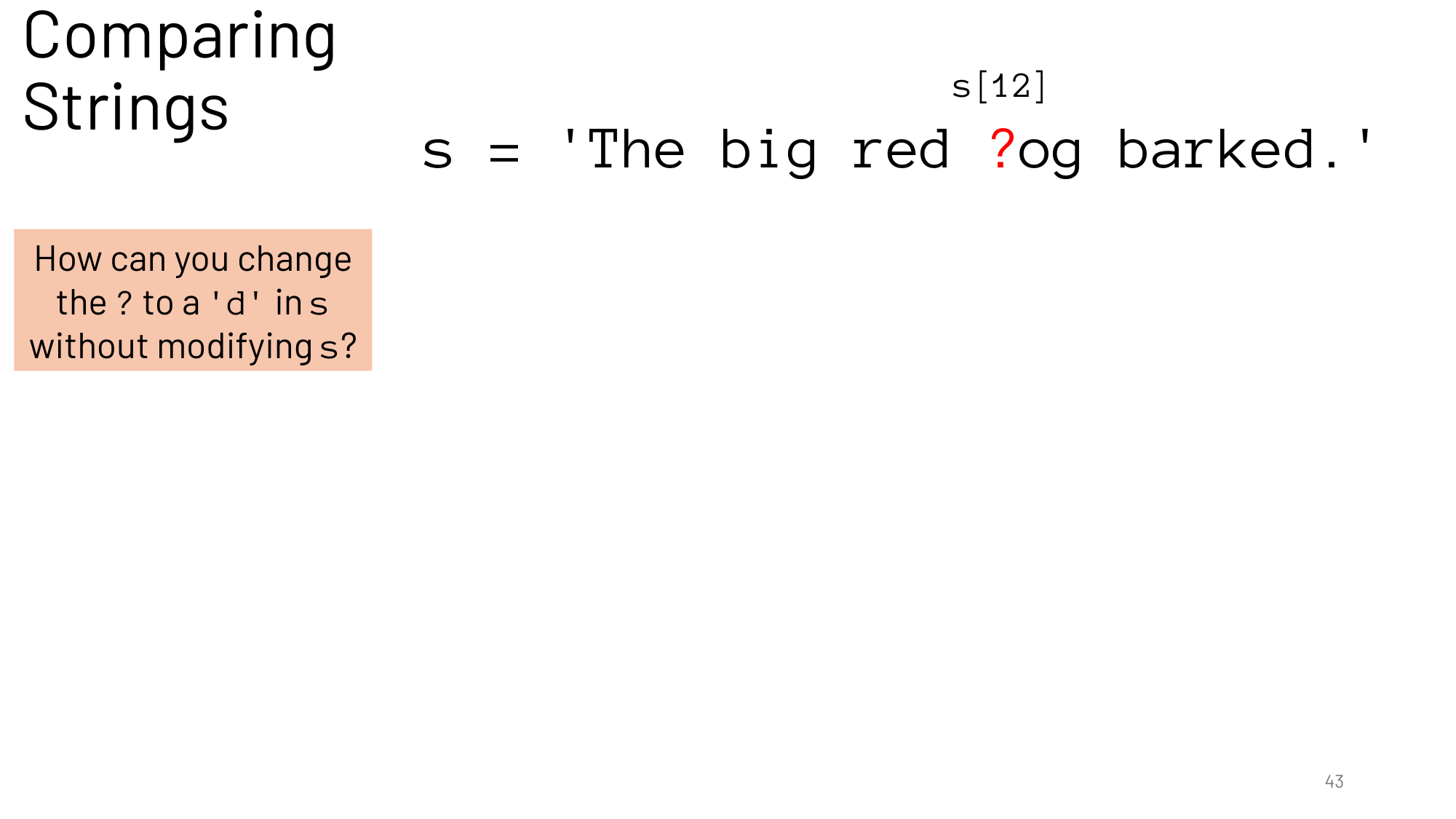

# Comparing Strings
s[12]
s = 'The big red ?og barked.'
How can you change the ? to a 'd' in s without modifying s?
43